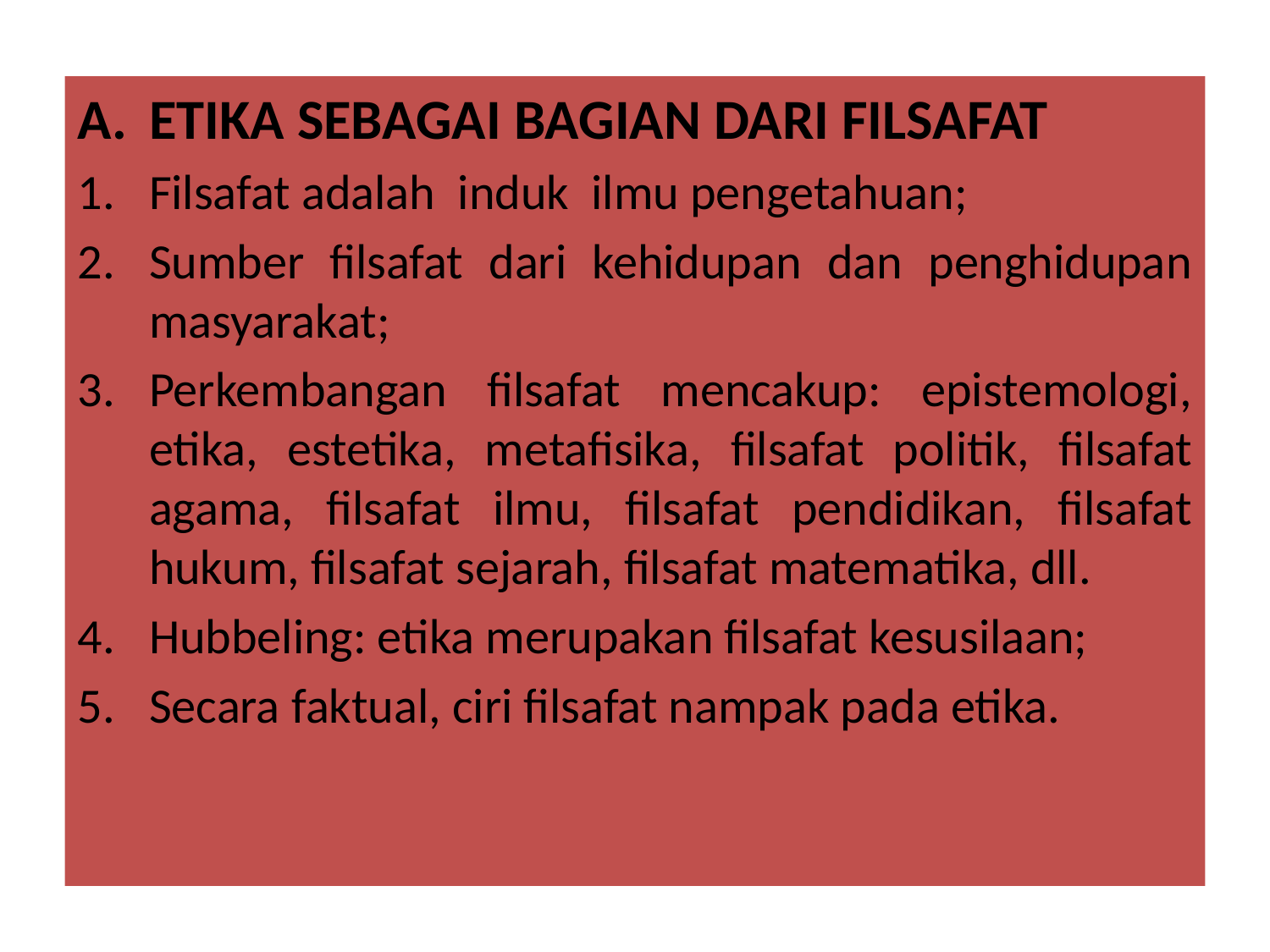

ETIKA SEBAGAI BAGIAN DARI FILSAFAT
Filsafat adalah  induk  ilmu pengetahuan;
Sumber filsafat dari kehidupan dan penghidupan masyarakat;
Perkembangan filsafat mencakup: epistemologi, etika, estetika, metafisika, filsafat politik, filsafat agama, filsafat ilmu, filsafat pendidikan, filsafat hukum, filsafat sejarah, filsafat matematika, dll.
Hubbeling: etika merupakan filsafat kesusilaan;
Secara faktual, ciri filsafat nampak pada etika.